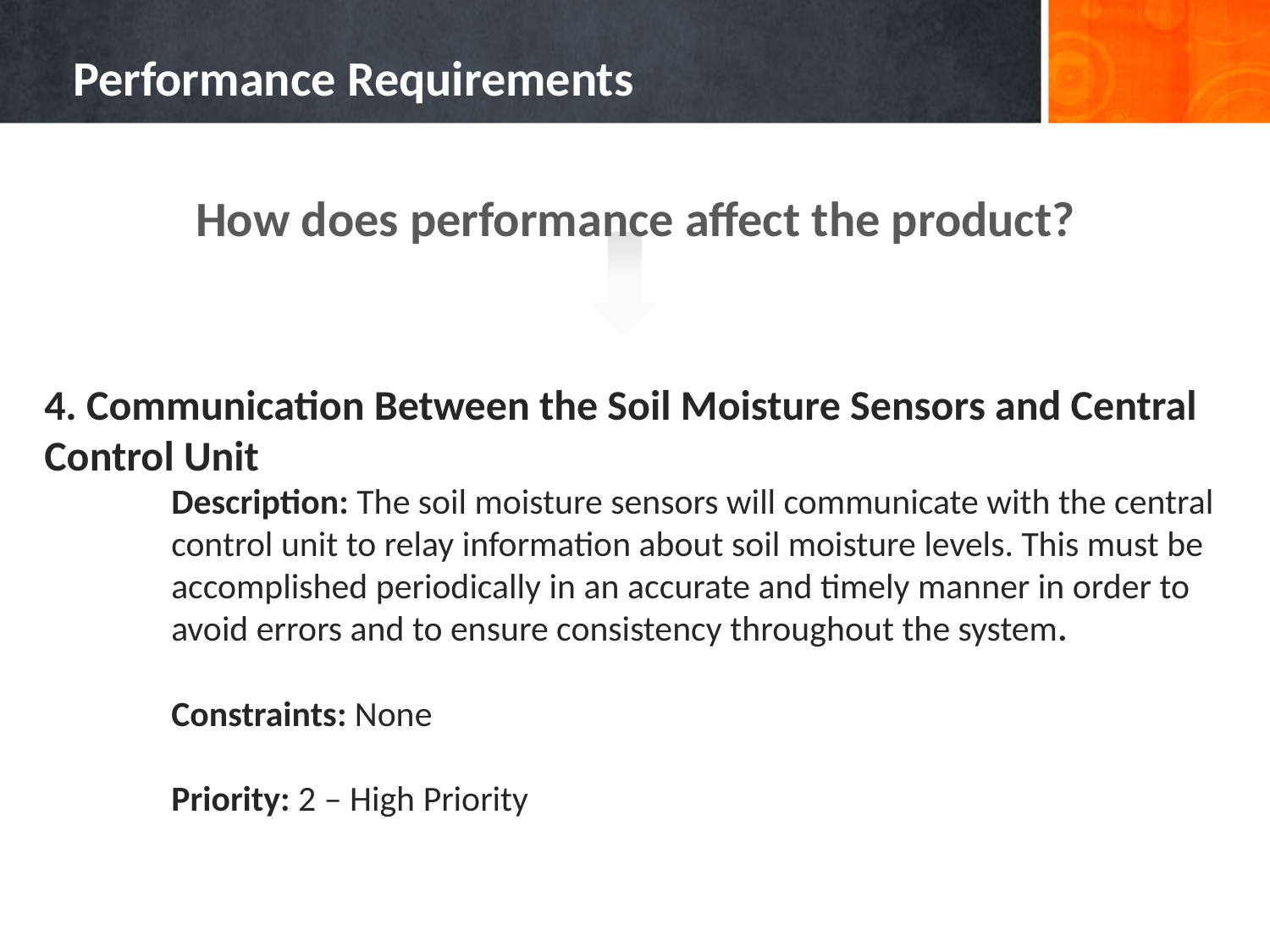

# Performance Requirements
How does performance affect the product?

4. Communication Between the Soil Moisture Sensors and Central Control Unit
	Description: The soil moisture sensors will communicate with the central 	control unit to relay information about soil moisture levels. This must be 	accomplished periodically in an accurate and timely manner in order to 	avoid errors and to ensure consistency throughout the system.

	Constraints: None

	Priority: 2 – High Priority